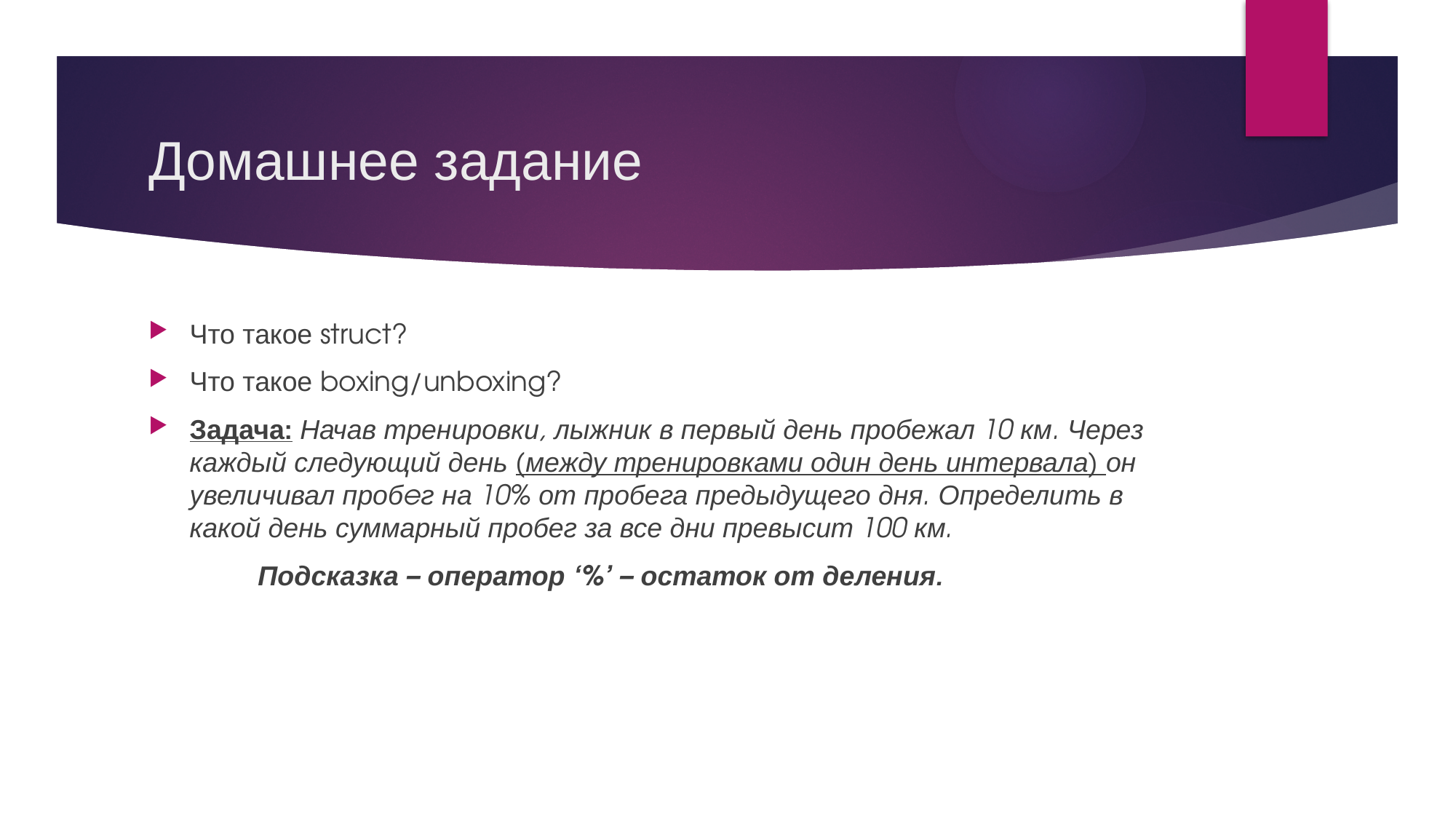

# Домашнее задание
Что такое struct?
Что такое boxing/unboxing?
Задача: Начав тренировки, лыжник в первый день пробежал 10 км. Через каждый следующий день (между тренировками один день интервала) он увеличивал пробeг на 10% от пробега предыдущего дня. Определить в какой день суммарный пробег за все дни превысит 100 км.
	Подсказка – оператор ‘%’ – остаток от деления.